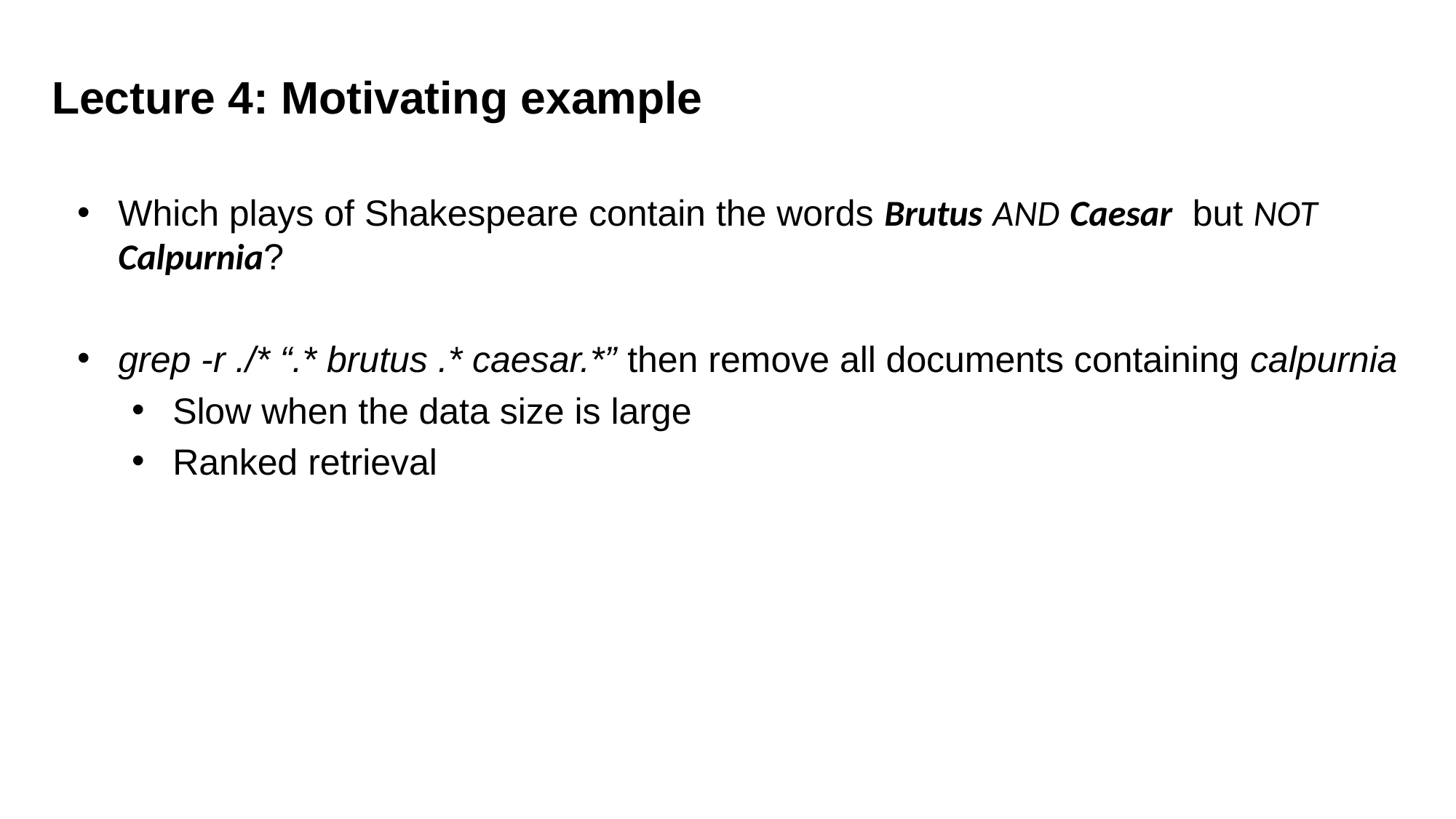

Lecture 4: Motivating example
Which plays of Shakespeare contain the words Brutus AND Caesar  but NOT Calpurnia?

grep -r ./* “.* brutus .* caesar.*” then remove all documents containing calpurnia
Slow when the data size is large
Ranked retrieval
7